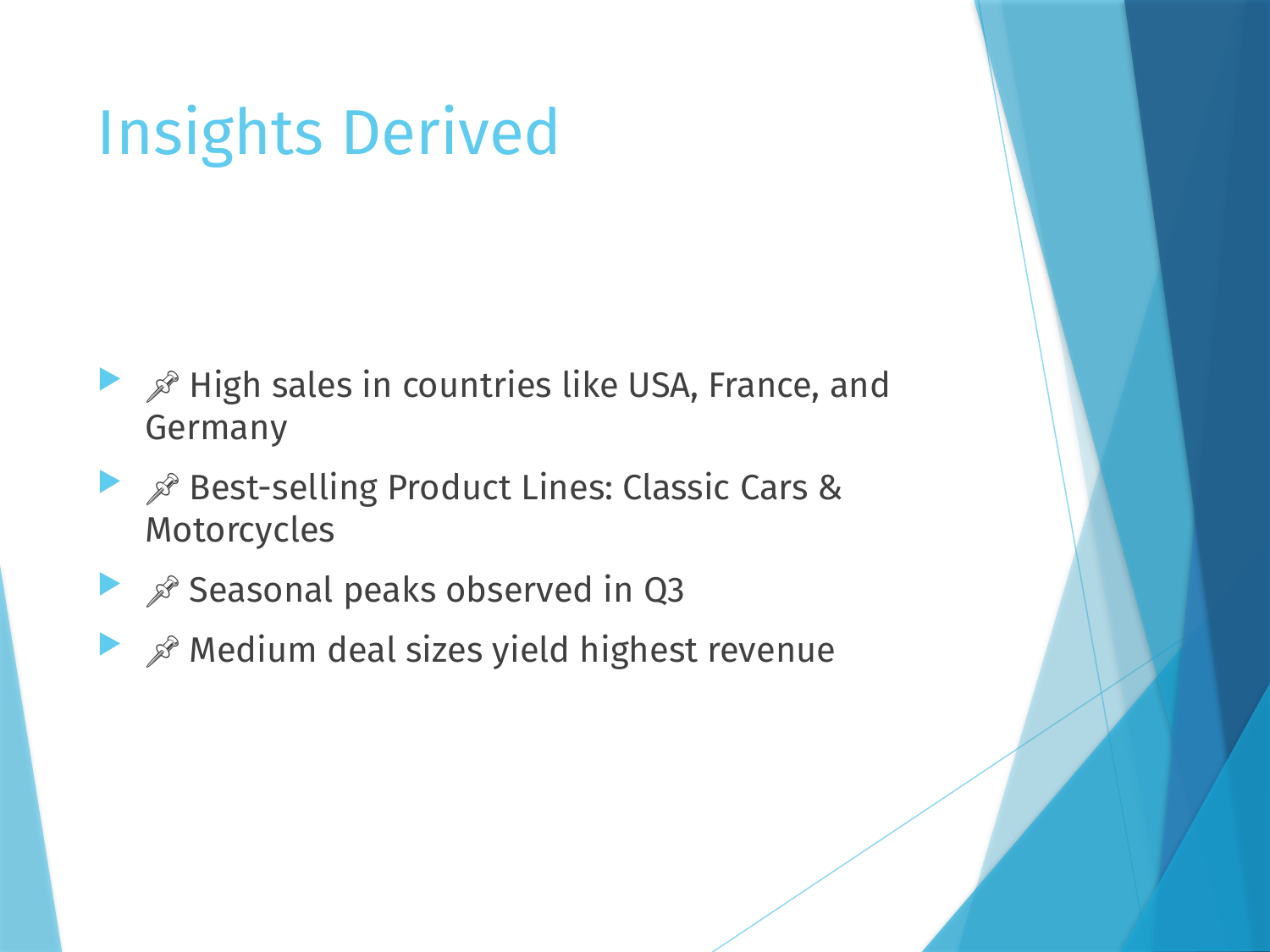

# Insights Derived

📌 High sales in countries like USA, France, and Germany
📌 Best-selling Product Lines: Classic Cars & Motorcycles
📌 Seasonal peaks observed in Q3
📌 Medium deal sizes yield highest revenue